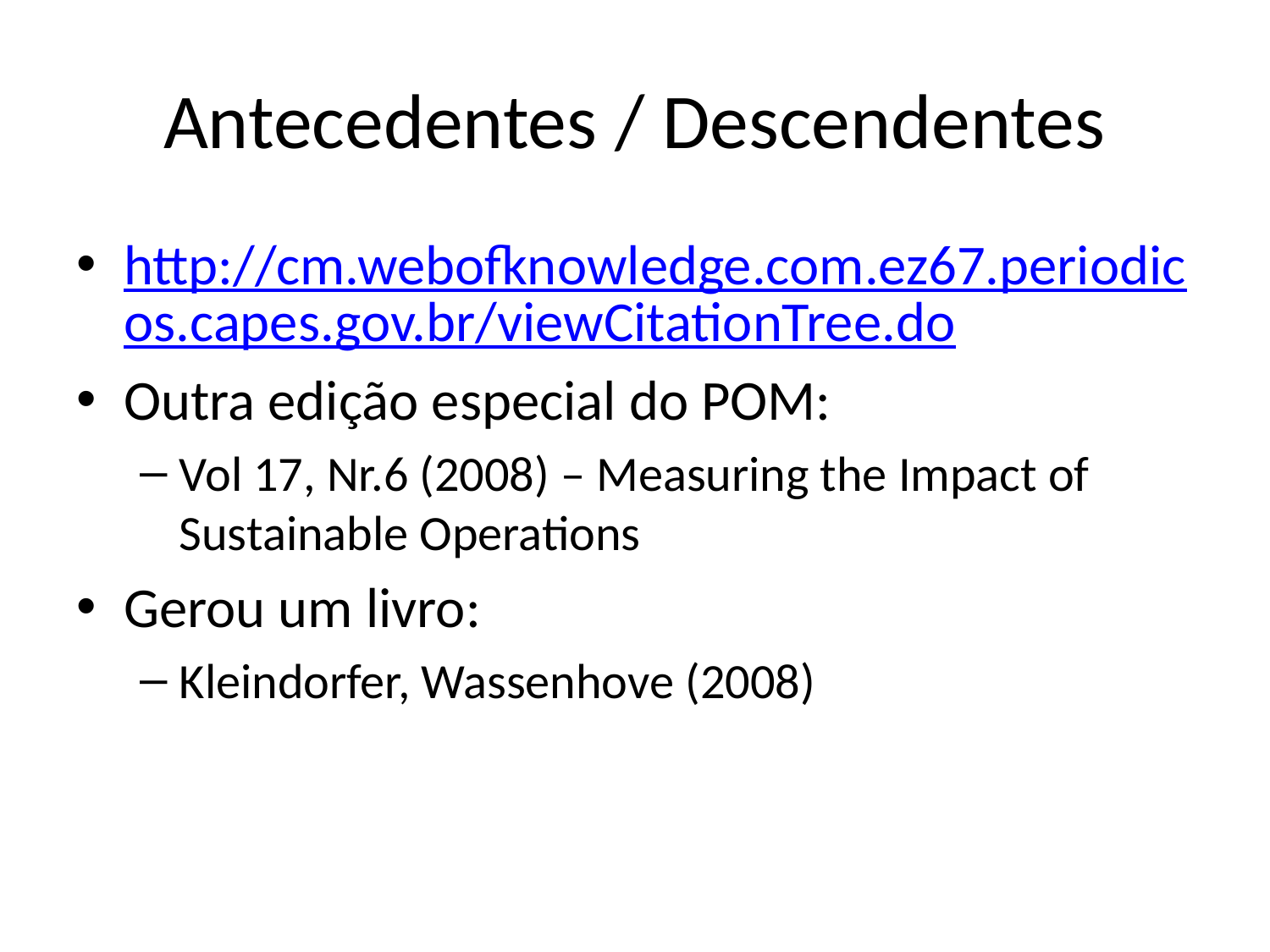

# Antecedentes / Descendentes
http://cm.webofknowledge.com.ez67.periodicos.capes.gov.br/viewCitationTree.do
Outra edição especial do POM:
Vol 17, Nr.6 (2008) – Measuring the Impact of Sustainable Operations
Gerou um livro:
Kleindorfer, Wassenhove (2008)